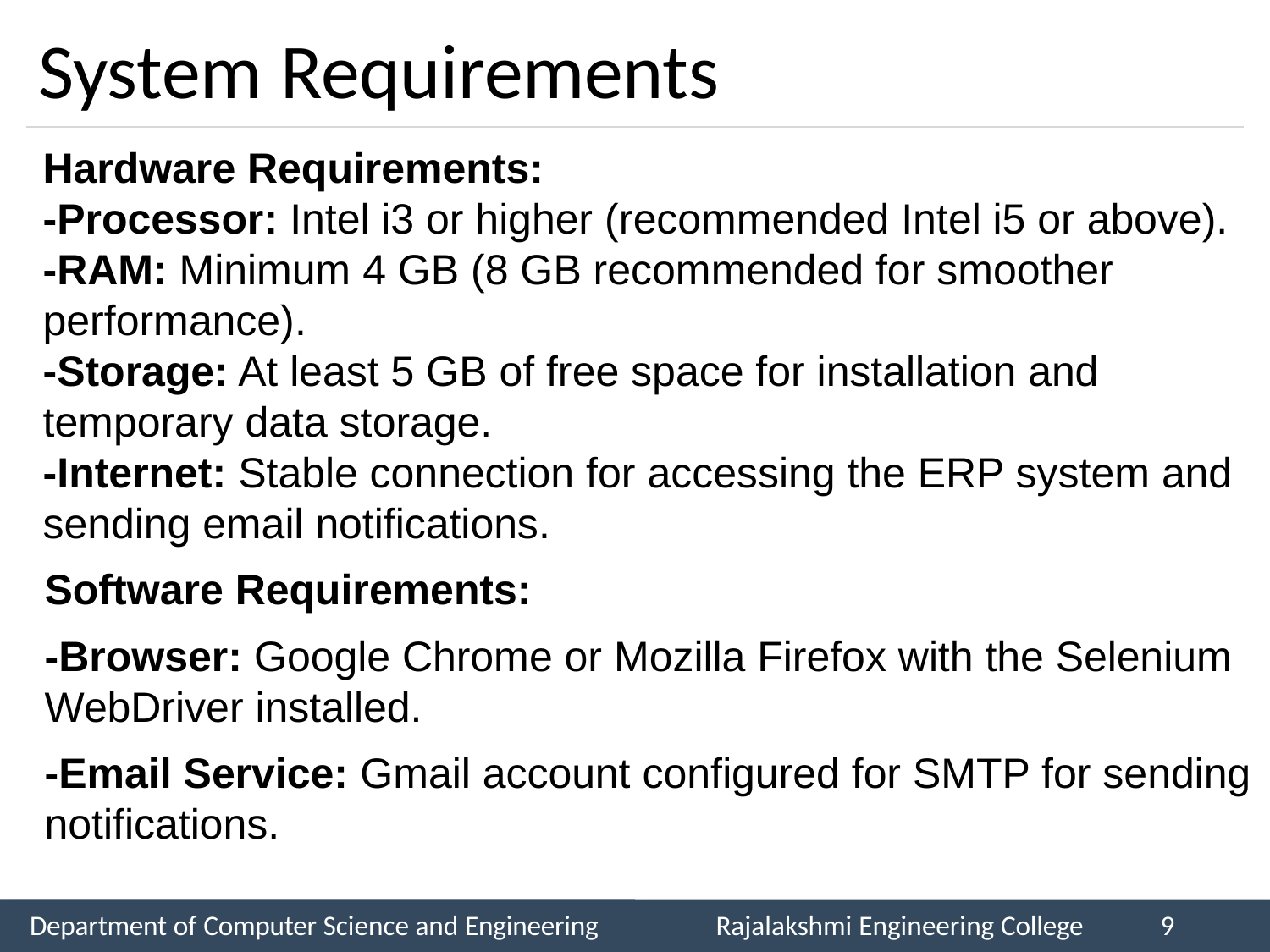

# System Requirements
Hardware Requirements:
-Processor: Intel i3 or higher (recommended Intel i5 or above).
-RAM: Minimum 4 GB (8 GB recommended for smoother performance).
-Storage: At least 5 GB of free space for installation and temporary data storage.
-Internet: Stable connection for accessing the ERP system and sending email notifications.
Software Requirements:
-Browser: Google Chrome or Mozilla Firefox with the Selenium WebDriver installed.
-Email Service: Gmail account configured for SMTP for sending notifications.
Department of Computer Science and Engineering
Rajalakshmi Engineering College
9